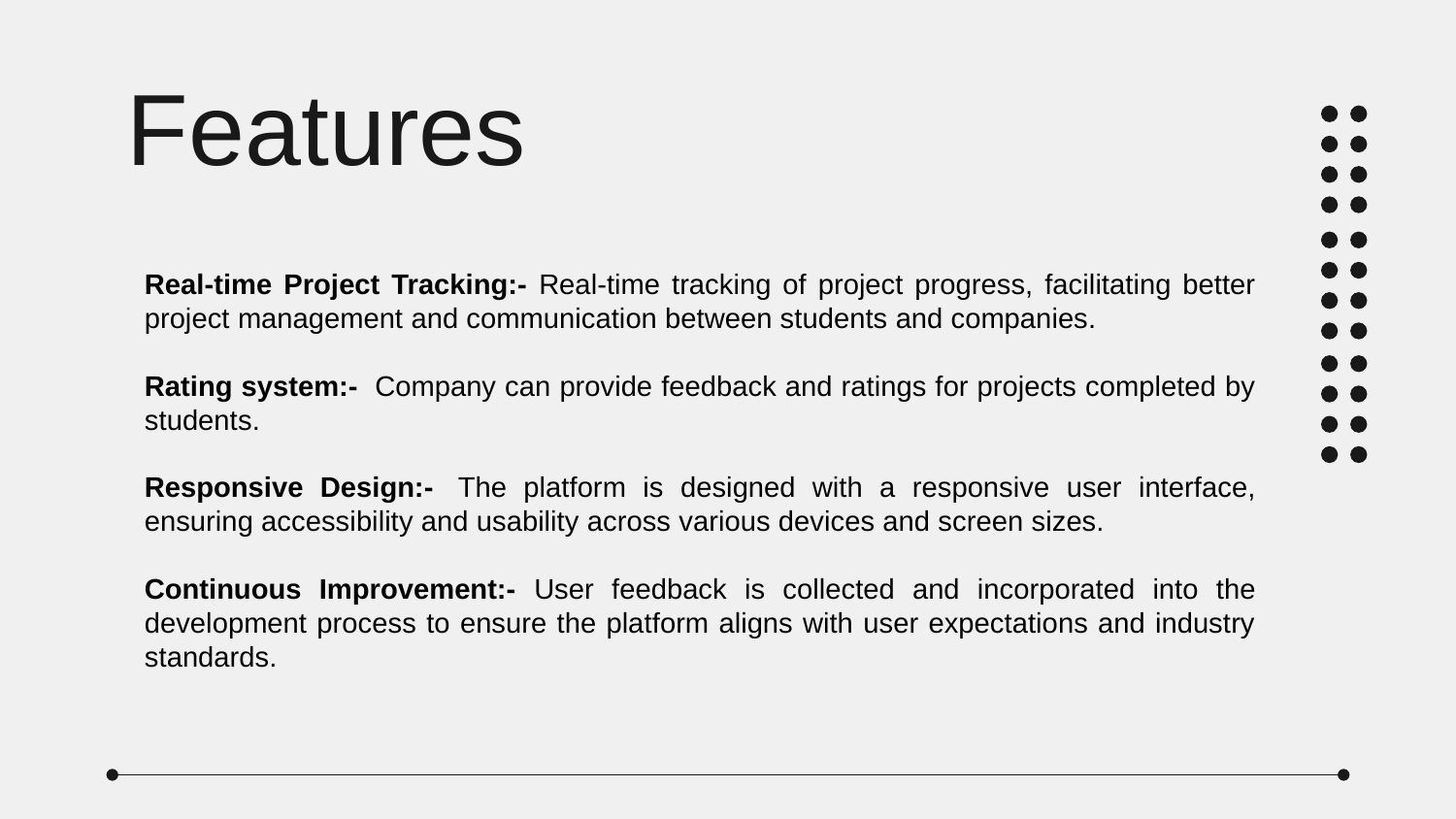

# Features

Real-time Project Tracking:- Real-time tracking of project progress, facilitating better project management and communication between students and companies.

Rating system:-  Company can provide feedback and ratings for projects completed by students.

Responsive Design:-  The platform is designed with a responsive user interface, ensuring accessibility and usability across various devices and screen sizes.

Continuous Improvement:- User feedback is collected and incorporated into the development process to ensure the platform aligns with user expectations and industry standards.